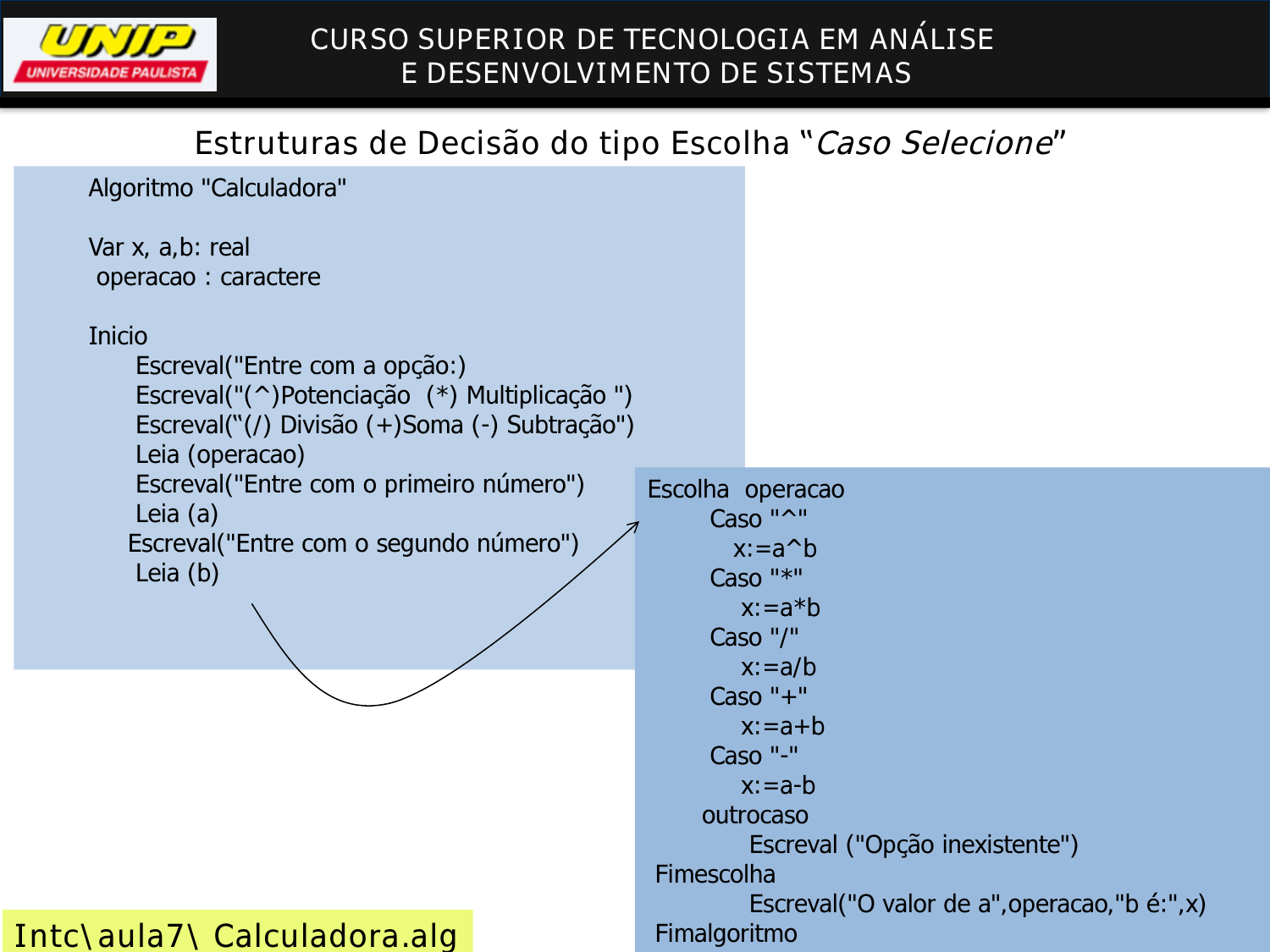

Estruturas de Decisão do tipo Escolha “Caso Selecione”
Algoritmo "Calculadora"

Var x, a,b: real
 operacao : caractere

Inicio
      Escreval("Entre com a opção:)
      Escreval("(^)Potenciação  (*) Multiplicação ")
      Escreval(“(/) Divisão (+)Soma (-) Subtração")
      Leia (operacao)
      Escreval("Entre com o primeiro número")
      Leia (a)
     Escreval("Entre com o segundo número")
      Leia (b)

Escolha  operacao
        Caso "^"
           x:=a^b
        Caso "*"
            x:=a*b
        Caso "/"
            x:=a/b
        Caso "+"
            x:=a+b
        Caso "-"
            x:=a-b
       outrocaso
             Escreval ("Opção inexistente")
 Fimescolha
             Escreval("O valor de a",operacao,"b é:",x)
 Fimalgoritmo

69
Intc\aula7\ Calculadora.alg